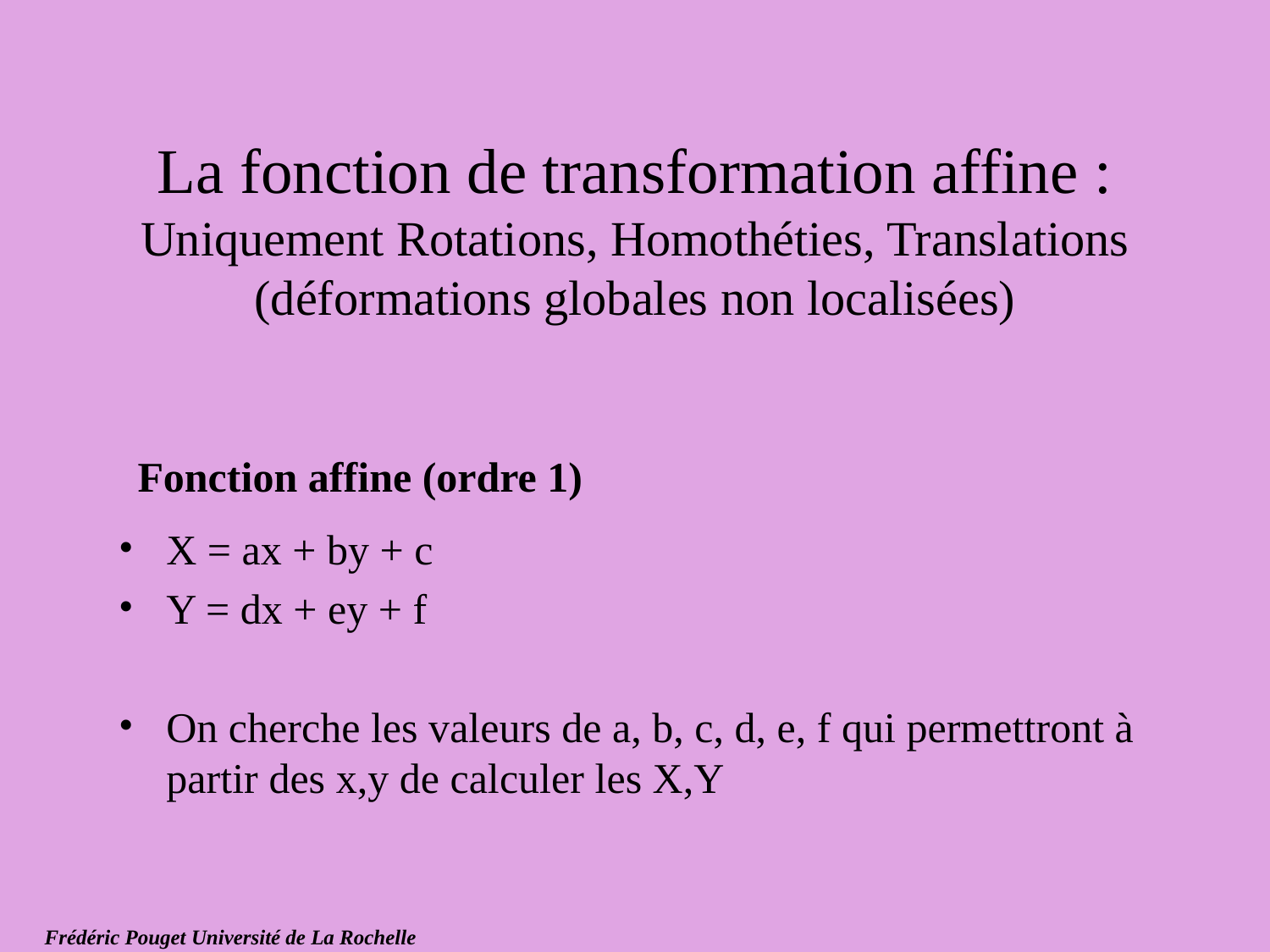

# La fonction de transformation affine : Uniquement Rotations, Homothéties, Translations (déformations globales non localisées)
Fonction affine (ordre 1)
X = ax + by + c
Y = dx + ey + f

On cherche les valeurs de a, b, c, d, e, f qui permettront à partir des x,y de calculer les X,Y
Frédéric Pouget Université de La Rochelle